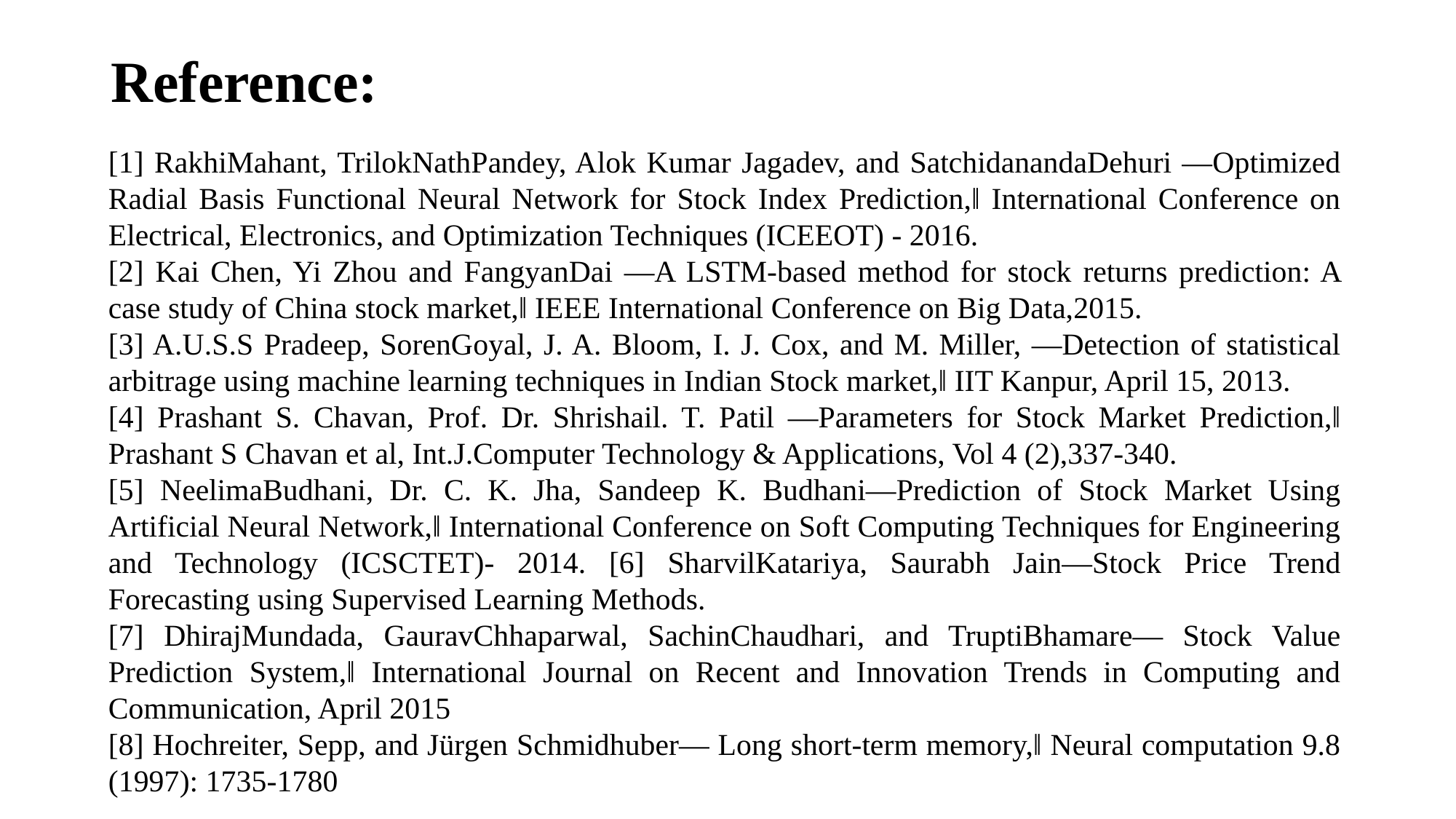

# Reference:
[1] RakhiMahant, TrilokNathPandey, Alok Kumar Jagadev, and SatchidanandaDehuri ―Optimized Radial Basis Functional Neural Network for Stock Index Prediction,‖ International Conference on Electrical, Electronics, and Optimization Techniques (ICEEOT) - 2016.
[2] Kai Chen, Yi Zhou and FangyanDai ―A LSTM-based method for stock returns prediction: A case study of China stock market,‖ IEEE International Conference on Big Data,2015.
[3] A.U.S.S Pradeep, SorenGoyal, J. A. Bloom, I. J. Cox, and M. Miller, ―Detection of statistical arbitrage using machine learning techniques in Indian Stock market,‖ IIT Kanpur, April 15, 2013.
[4] Prashant S. Chavan, Prof. Dr. Shrishail. T. Patil ―Parameters for Stock Market Prediction,‖ Prashant S Chavan et al, Int.J.Computer Technology & Applications, Vol 4 (2),337-340.
[5] NeelimaBudhani, Dr. C. K. Jha, Sandeep K. Budhani―Prediction of Stock Market Using Artificial Neural Network,‖ International Conference on Soft Computing Techniques for Engineering and Technology (ICSCTET)- 2014. [6] SharvilKatariya, Saurabh Jain―Stock Price Trend Forecasting using Supervised Learning Methods.
[7] DhirajMundada, GauravChhaparwal, SachinChaudhari, and TruptiBhamare― Stock Value Prediction System,‖ International Journal on Recent and Innovation Trends in Computing and Communication, April 2015
[8] Hochreiter, Sepp, and Jürgen Schmidhuber― Long short-term memory,‖ Neural computation 9.8 (1997): 1735-1780